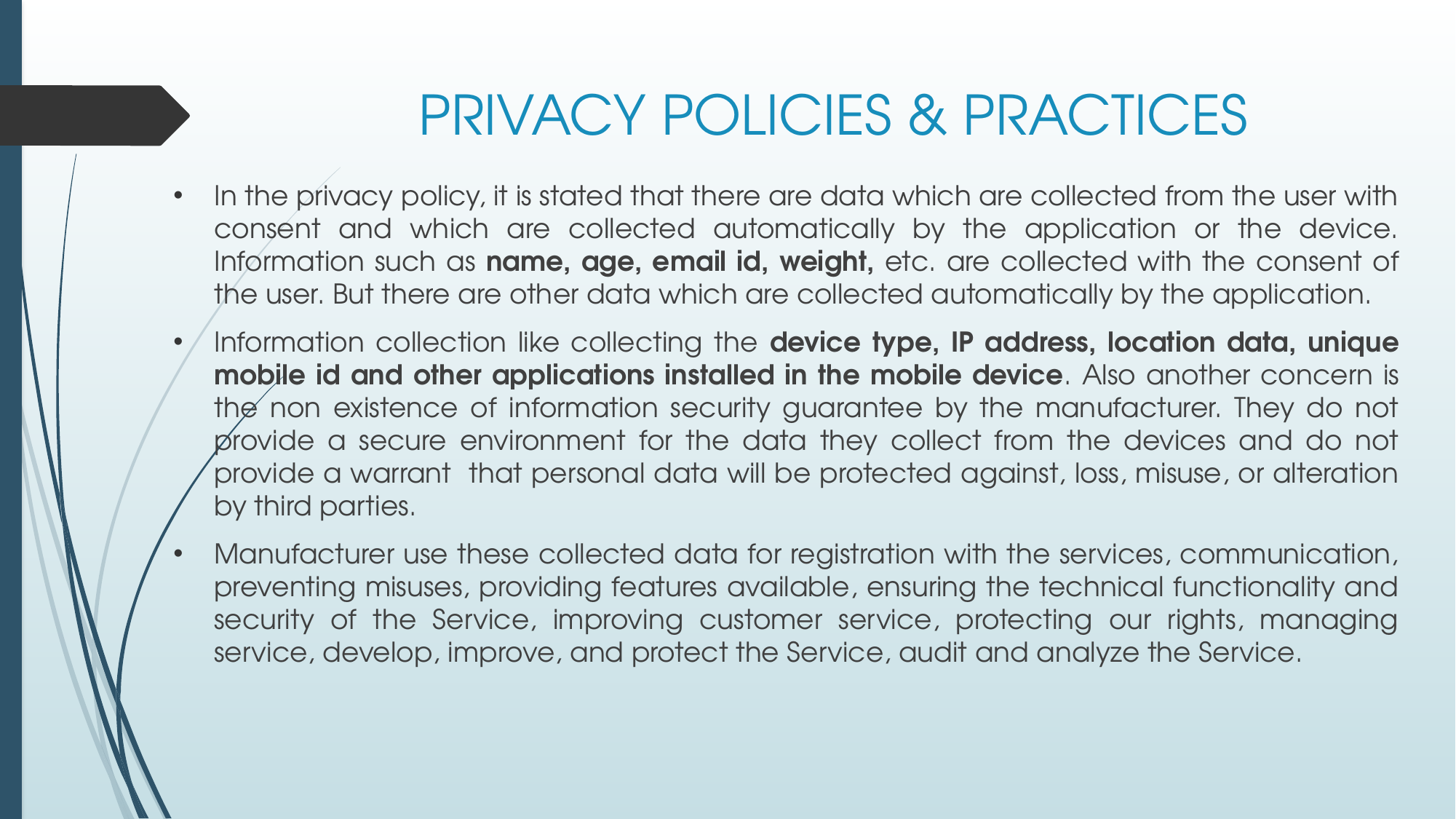

# PRIVACY POLICIES & PRACTICES
In the privacy policy, it is stated that there are data which are collected from the user with consent and which are collected automatically by the application or the device. Information such as name, age, email id, weight, etc. are collected with the consent of the user. But there are other data which are collected automatically by the application.
Information collection like collecting the device type, IP address, location data, unique mobile id and other applications installed in the mobile device. Also another concern is the non existence of information security guarantee by the manufacturer. They do not provide a secure environment for the data they collect from the devices and do not provide a warrant  that personal data will be protected against, loss, misuse, or alteration by third parties.
Manufacturer use these collected data for registration with the services, communication, preventing misuses, providing features available, ensuring the technical functionality and security of the Service, improving customer service, protecting our rights, managing service, develop, improve, and protect the Service, audit and analyze the Service.